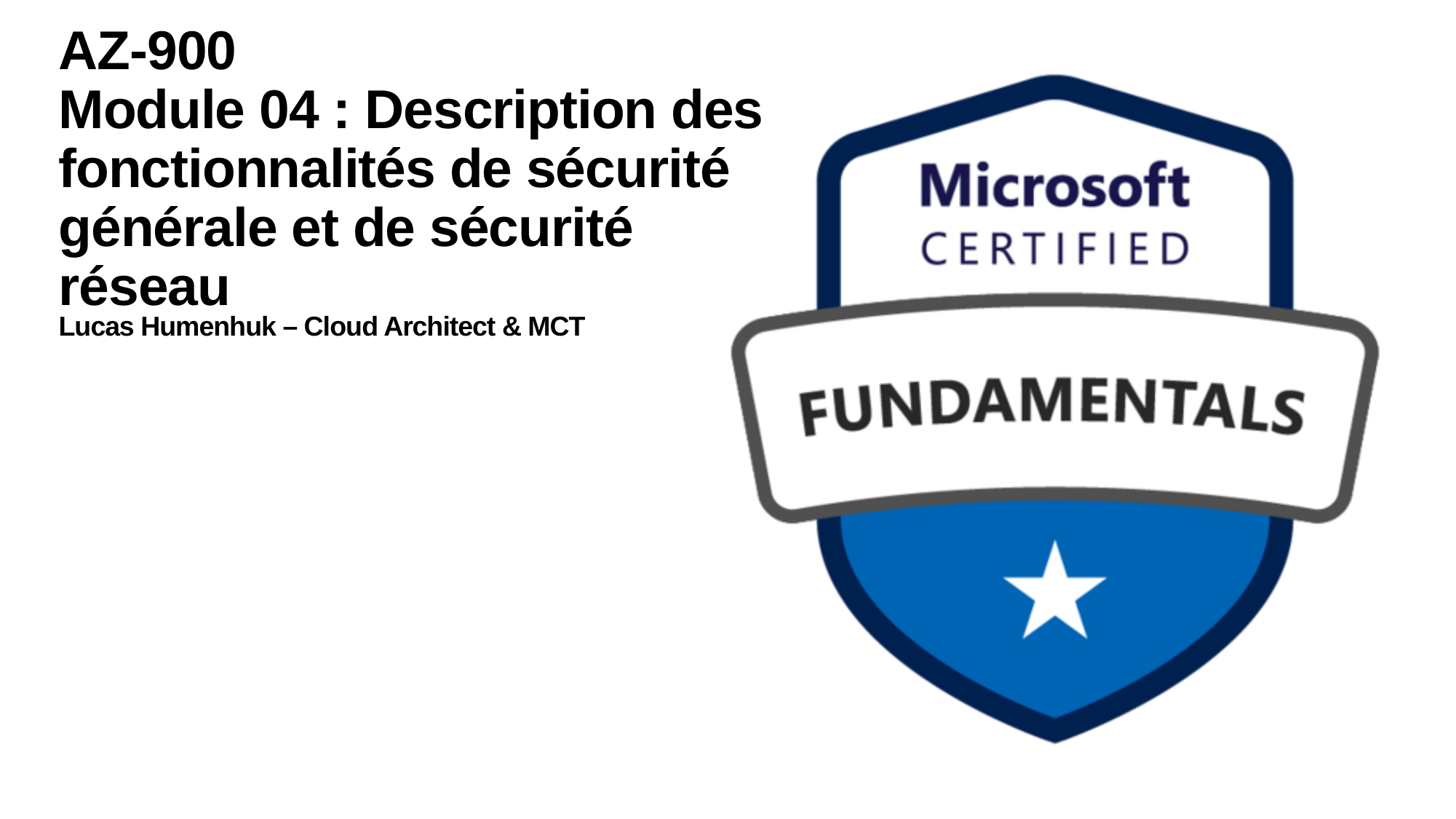

# AZ-900 Module 04 : Description des fonctionnalités de sécurité générale et de sécurité réseau
Lucas Humenhuk – Cloud Architect & MCT